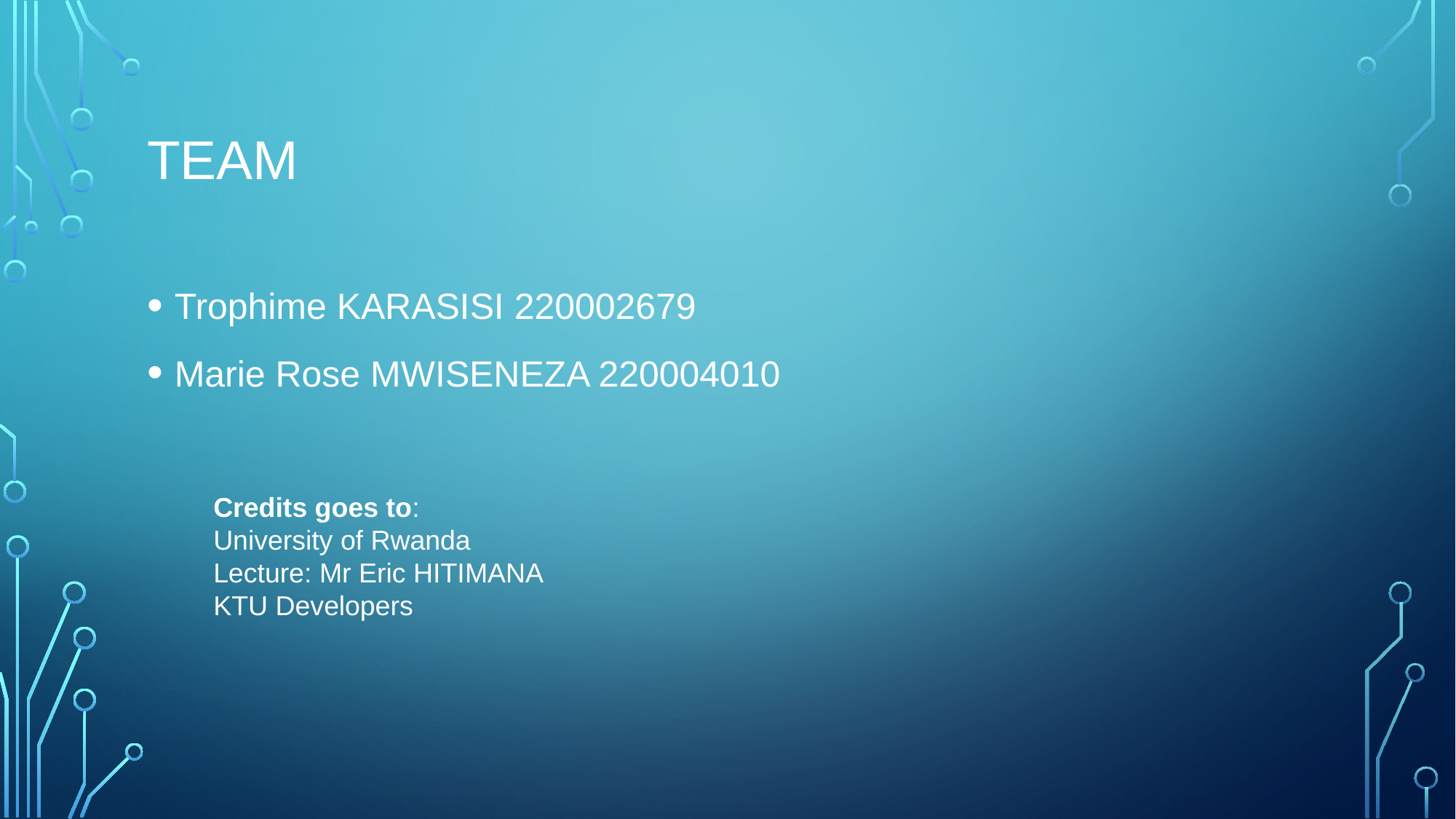

# Team
Trophime KARASISI 220002679
Marie Rose MWISENEZA 220004010
Credits goes to:
University of Rwanda
Lecture: Mr Eric HITIMANA
KTU Developers